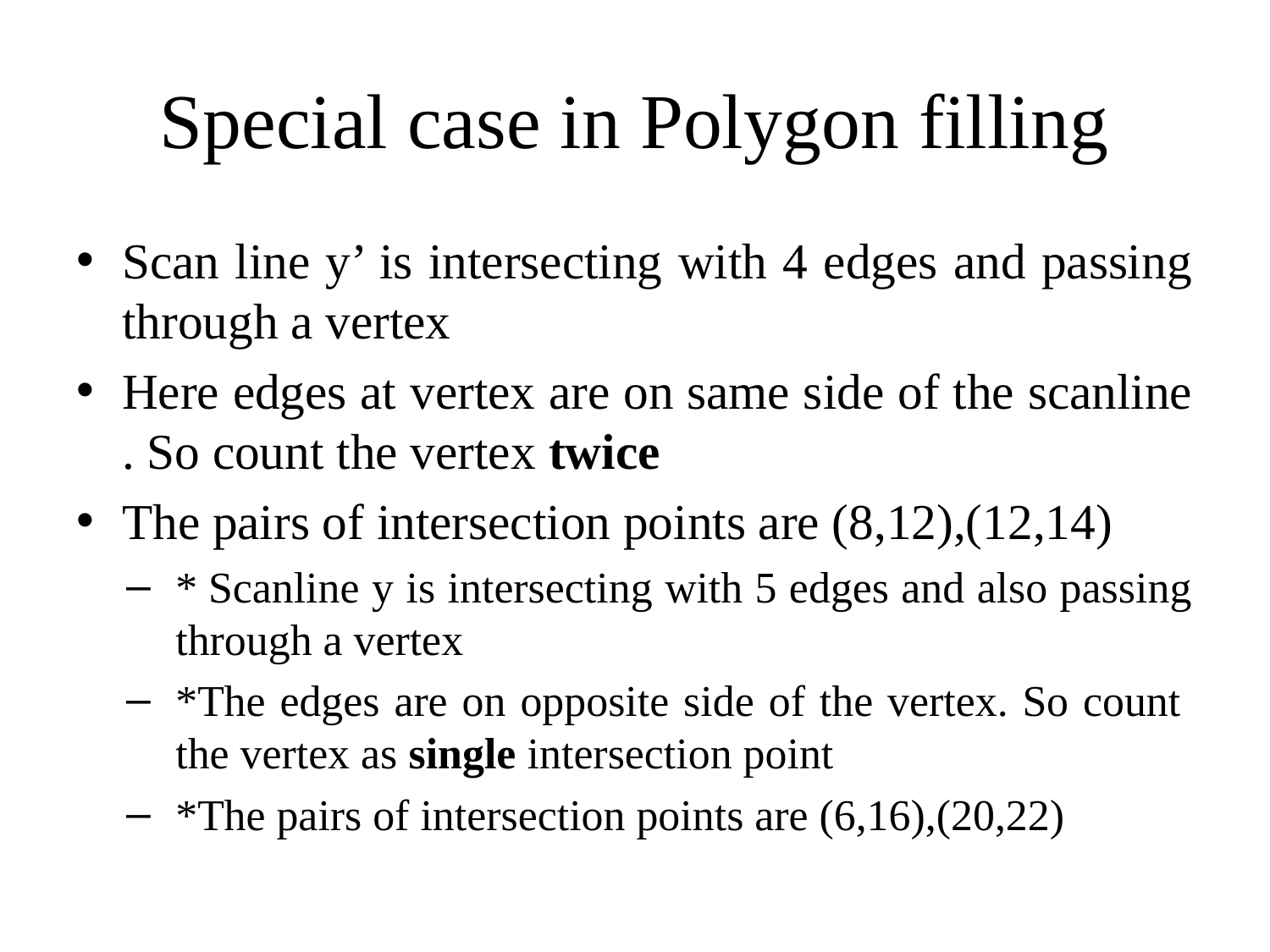

# Special case in Polygon filling
Scan line y’ is intersecting with 4 edges and passing through a vertex
Here edges at vertex are on same side of the scanline . So count the vertex twice
The pairs of intersection points are (8,12),(12,14)
* Scanline y is intersecting with 5 edges and also passing through a vertex
*The edges are on opposite side of the vertex. So count  the vertex as single intersection point
*The pairs of intersection points are (6,16),(20,22)